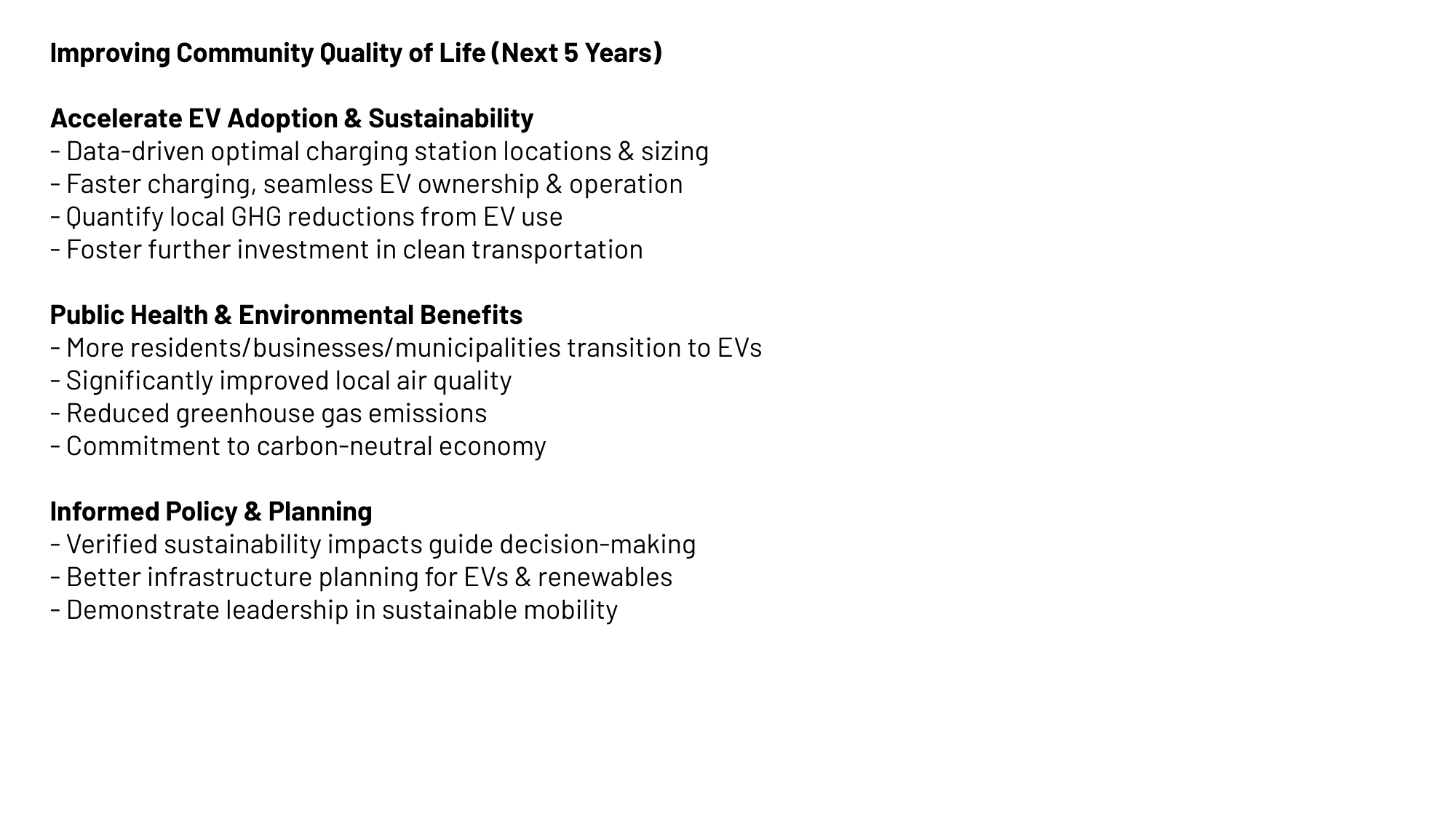

Improving Community Quality of Life (Next 5 Years)

Accelerate EV Adoption & Sustainability
- Data-driven optimal charging station locations & sizing
- Faster charging, seamless EV ownership & operation
- Quantify local GHG reductions from EV use
- Foster further investment in clean transportation

Public Health & Environmental Benefits
- More residents/businesses/municipalities transition to EVs
- Significantly improved local air quality
- Reduced greenhouse gas emissions
- Commitment to carbon-neutral economy

Informed Policy & Planning
- Verified sustainability impacts guide decision-making
- Better infrastructure planning for EVs & renewables
- Demonstrate leadership in sustainable mobility